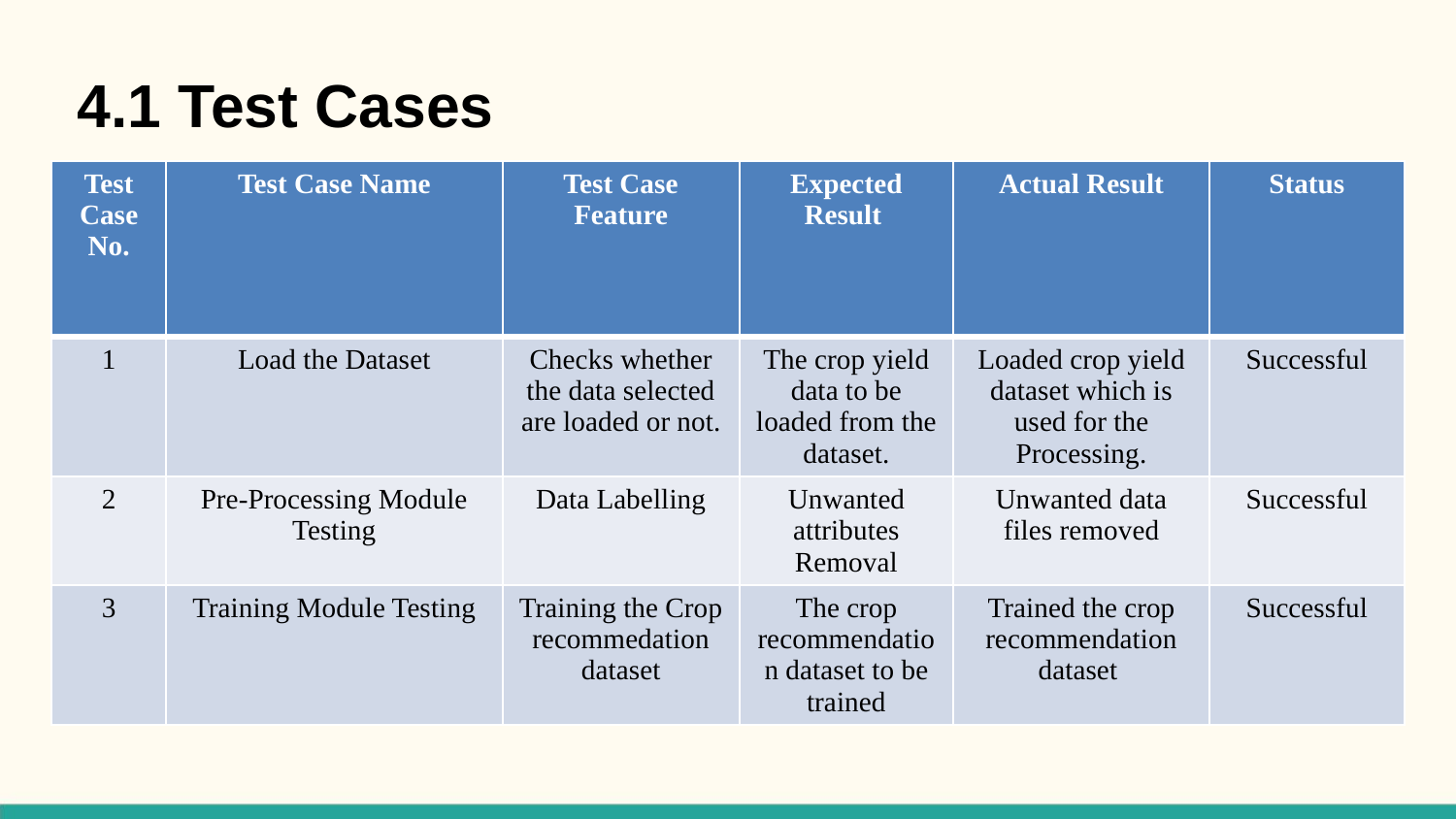

4.1 Test Cases
| Test Case No. | Test Case Name | Test Case Feature | Expected Result | Actual Result | Status |
| --- | --- | --- | --- | --- | --- |
| 1 | Load the Dataset | Checks whether the data selected are loaded or not. | The crop yield data to be loaded from the dataset. | Loaded crop yield dataset which is used for the Processing. | Successful |
| 2 | Pre-Processing Module Testing | Data Labelling | Unwanted attributes Removal | Unwanted data files removed | Successful |
| 3 | Training Module Testing | Training the Crop recommedation dataset | The crop recommendation dataset to be trained | Trained the crop recommendation dataset | Successful |